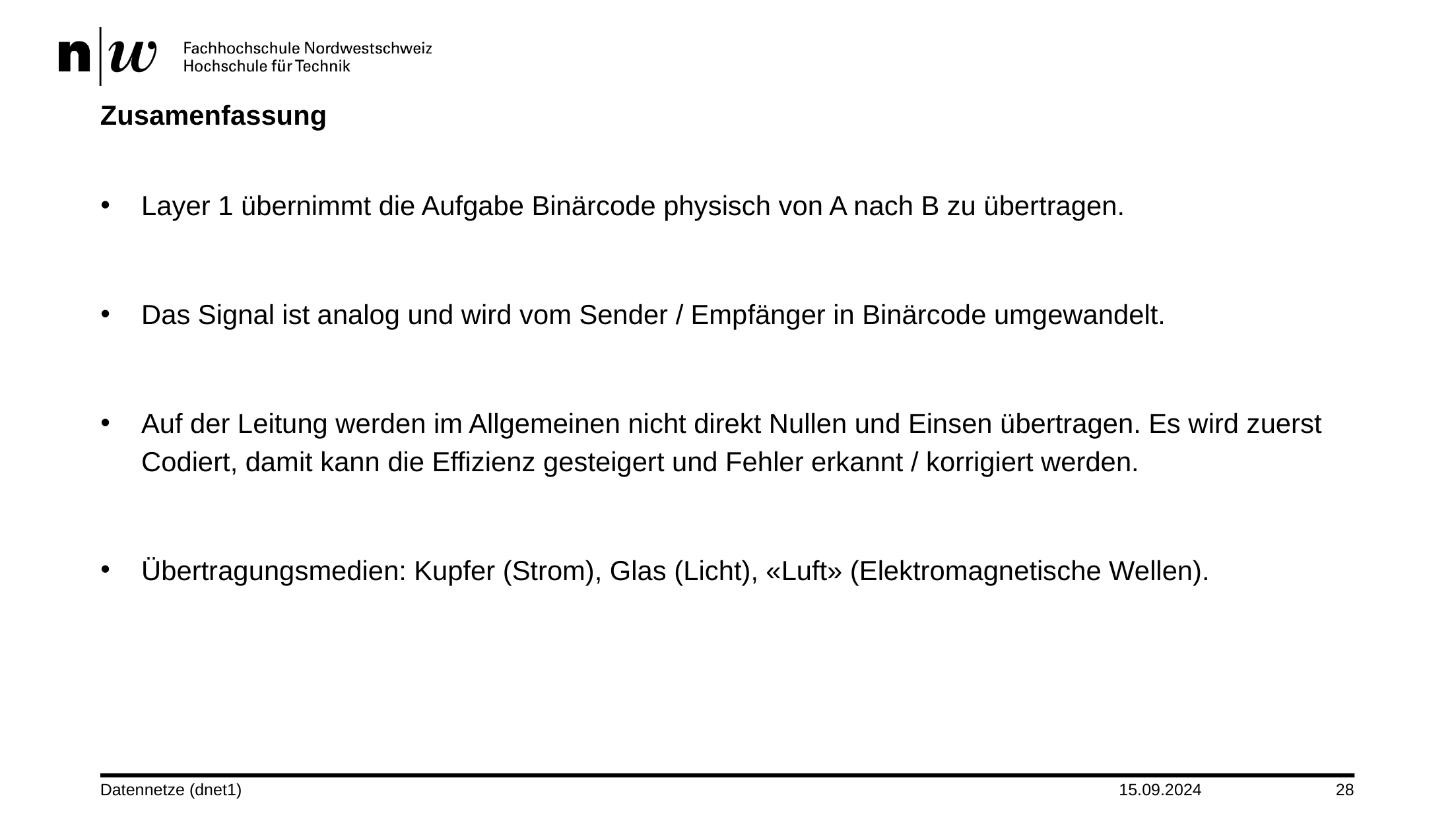

# Zusamenfassung
Layer 1 übernimmt die Aufgabe Binärcode physisch von A nach B zu übertragen.

Das Signal ist analog und wird vom Sender / Empfänger in Binärcode umgewandelt.

Auf der Leitung werden im Allgemeinen nicht direkt Nullen und Einsen übertragen. Es wird zuerst Codiert, damit kann die Effizienz gesteigert und Fehler erkannt / korrigiert werden.

Übertragungsmedien: Kupfer (Strom), Glas (Licht), «Luft» (Elektromagnetische Wellen).
Datennetze (dnet1)
15.09.2024
28